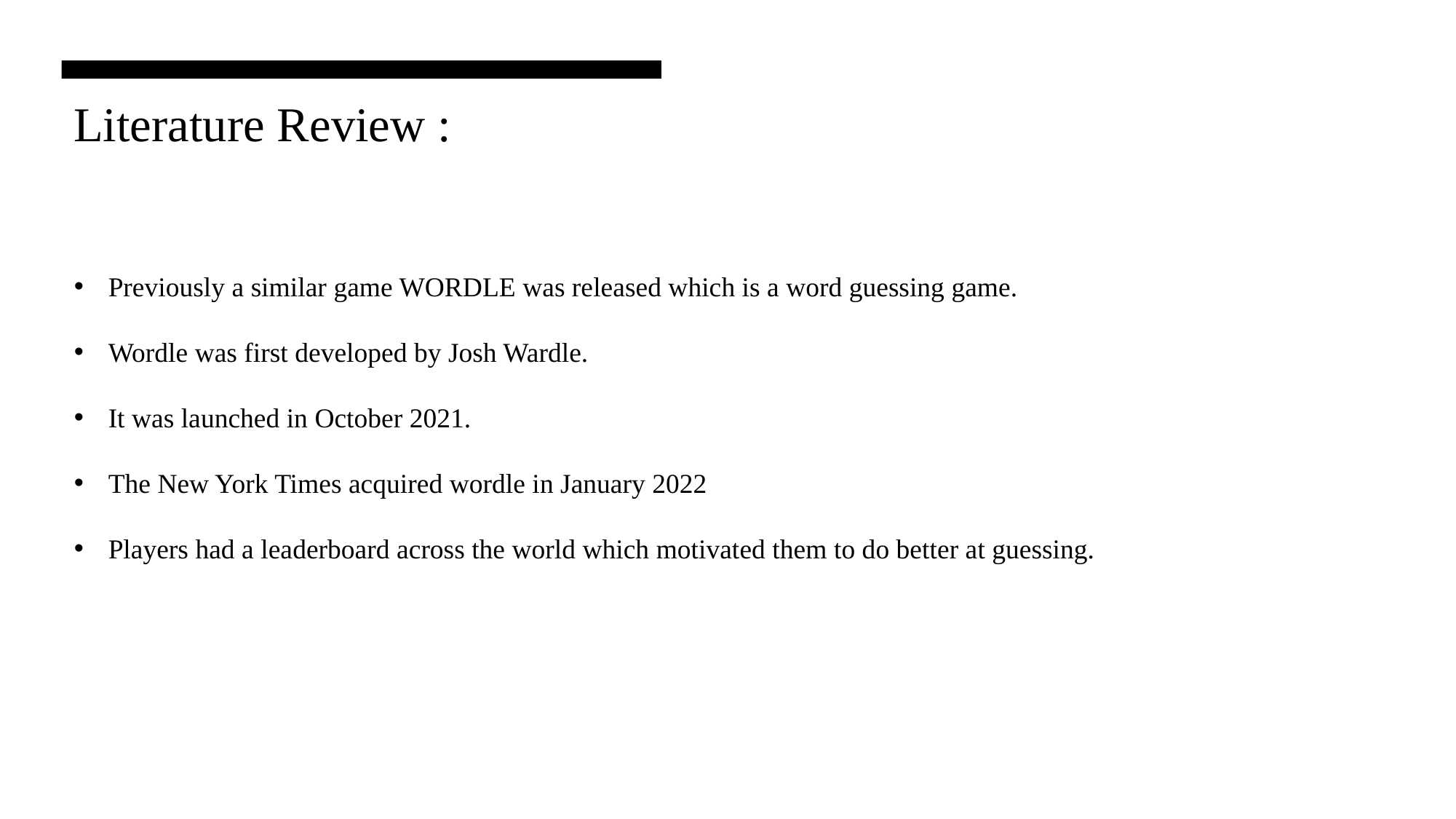

Literature Review :
Previously a similar game WORDLE was released which is a word guessing game.

Wordle was first developed by Josh Wardle.

It was launched in October 2021.

The New York Times acquired wordle in January 2022

Players had a leaderboard across the world which motivated them to do better at guessing.